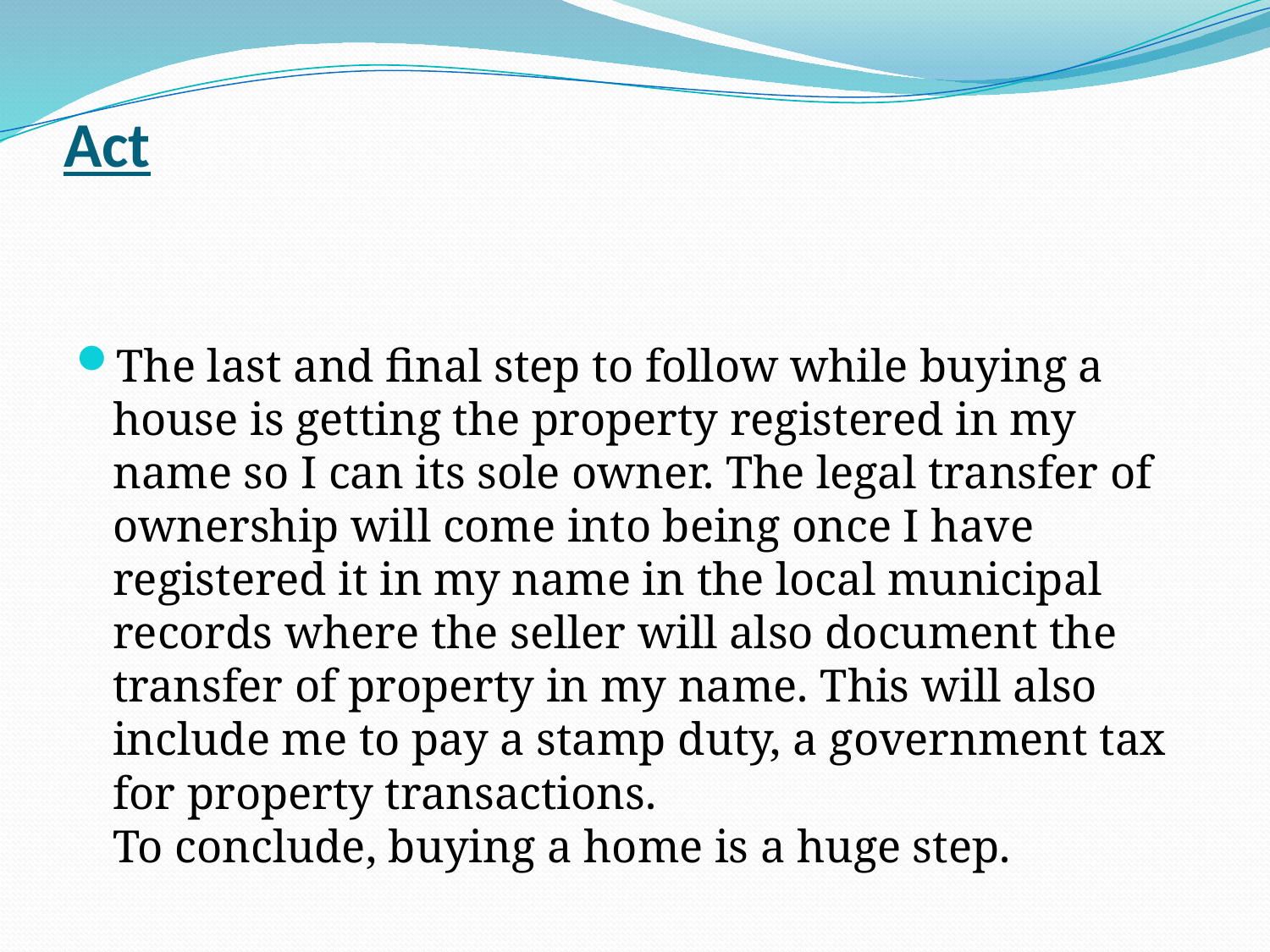

# Act

The last and final step to follow while buying a house is getting the property registered in my name so I can its sole owner. The legal transfer of ownership will come into being once I have registered it in my name in the local municipal records where the seller will also document the transfer of property in my name. This will also include me to pay a stamp duty, a government tax for property transactions.
To conclude, buying a home is a huge step.